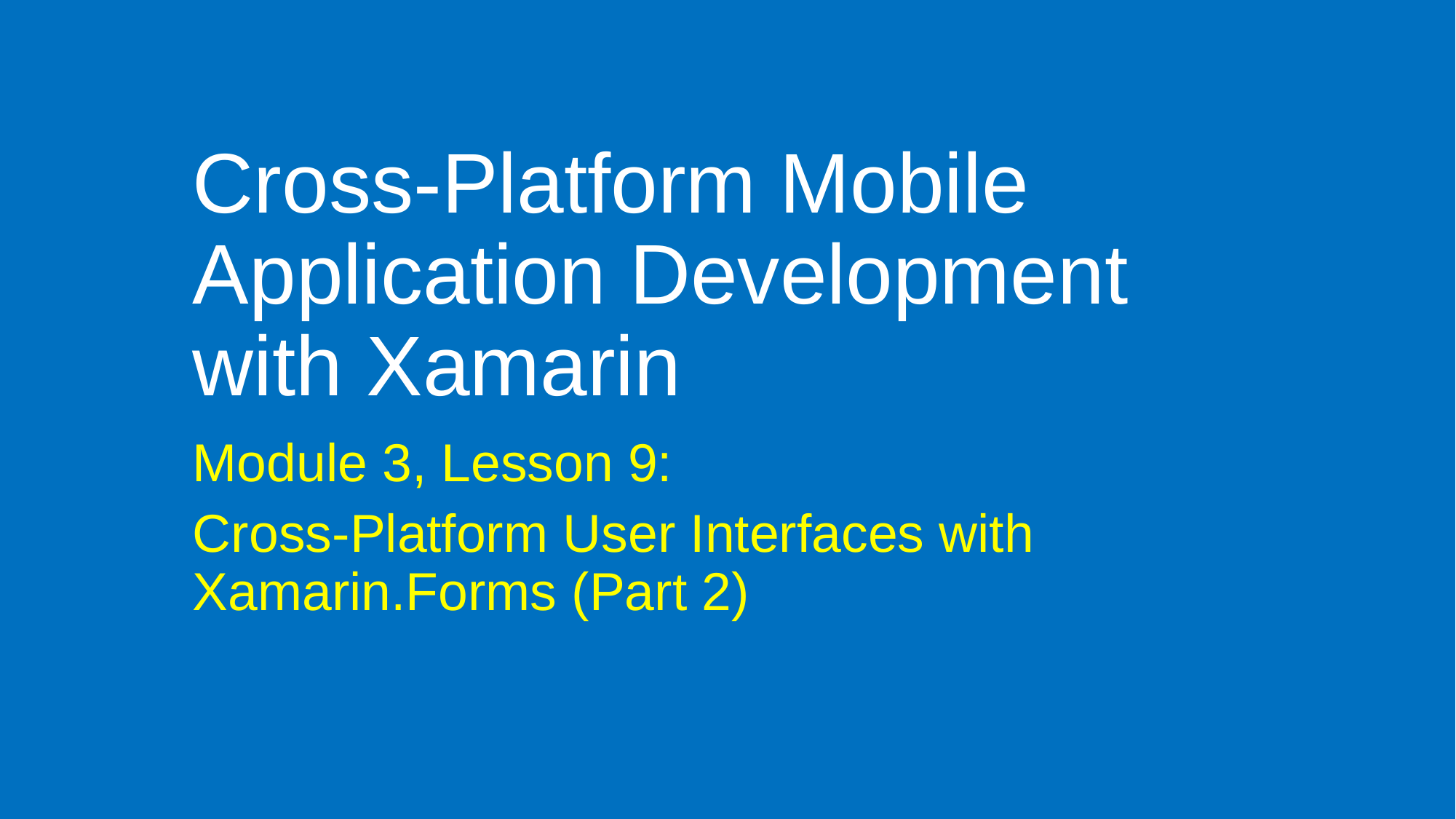

# Cross-Platform Mobile Application Development with Xamarin
Module 3, Lesson 9:
Cross-Platform User Interfaces with Xamarin.Forms (Part 2)